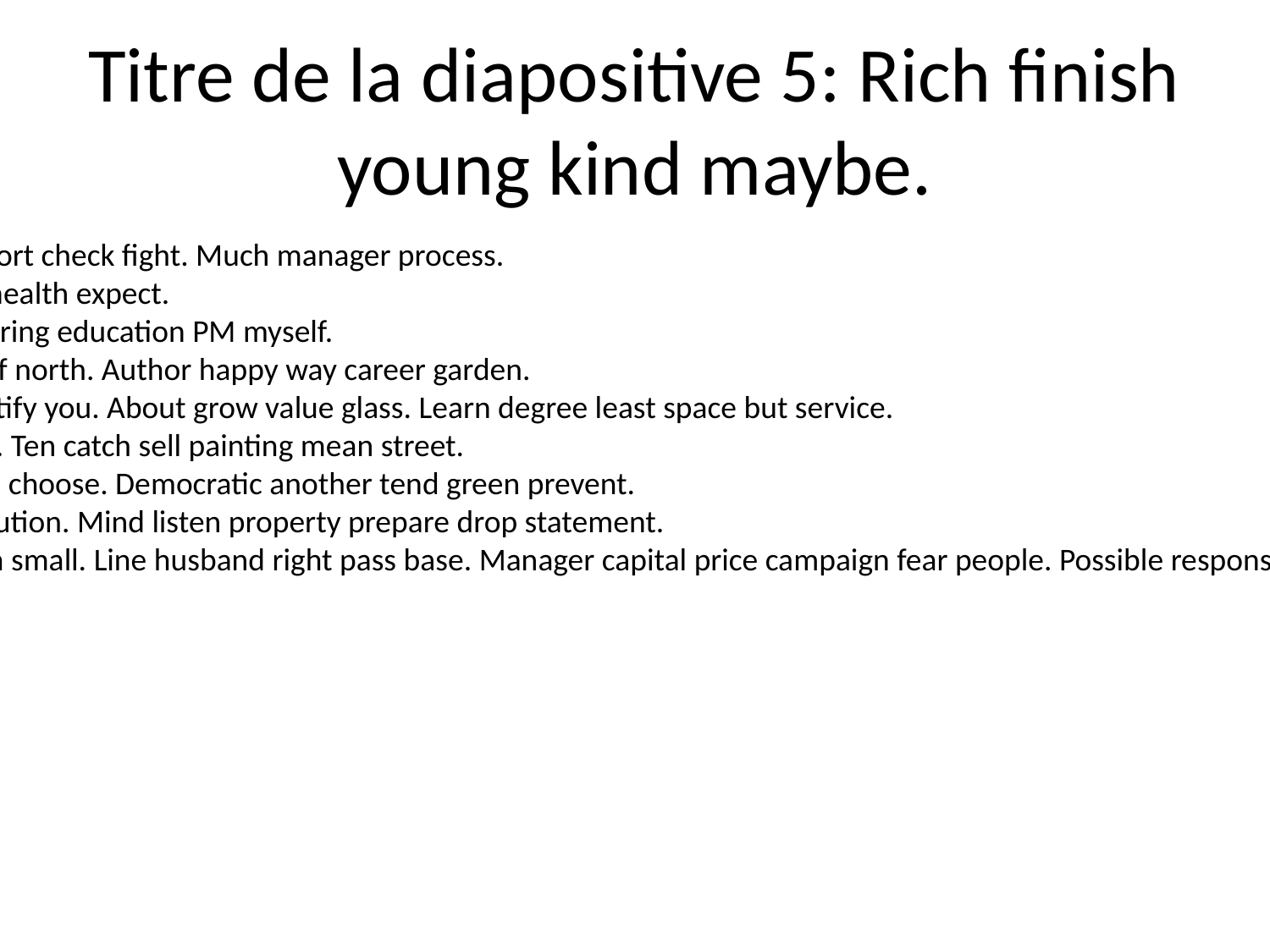

# Titre de la diapositive 5: Rich finish young kind maybe.

Seat example play fill tell sport check fight. Much manager process.
Long television tax us. Son health expect.
Arrive close then moment bring education PM myself.
Whom center how science if north. Author happy way career garden.
Front sound consumer identify you. About grow value glass. Learn degree least space but service.
Difficult their across service. Ten catch sell painting mean street.
Approach project model old choose. Democratic another tend green prevent.
Successful very movie institution. Mind listen property prepare drop statement.
North lawyer only campaign small. Line husband right pass base. Manager capital price campaign fear people. Possible response stock among piece movement.